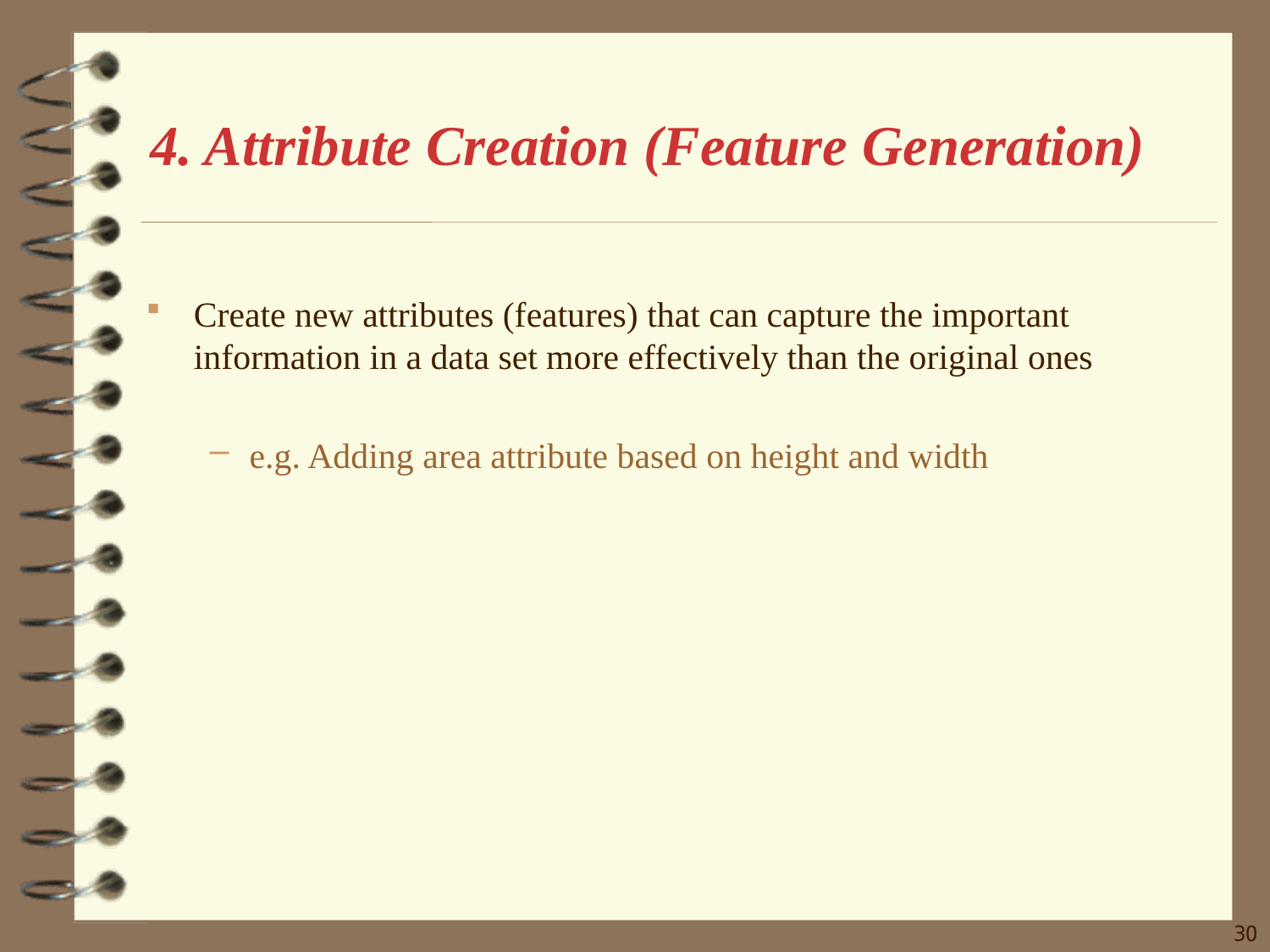

4. Attribute Creation (Feature Generation)

Create new attributes (features) that can capture the important information in a data set more effectively than the original ones

e.g. Adding area attribute based on height and width
30